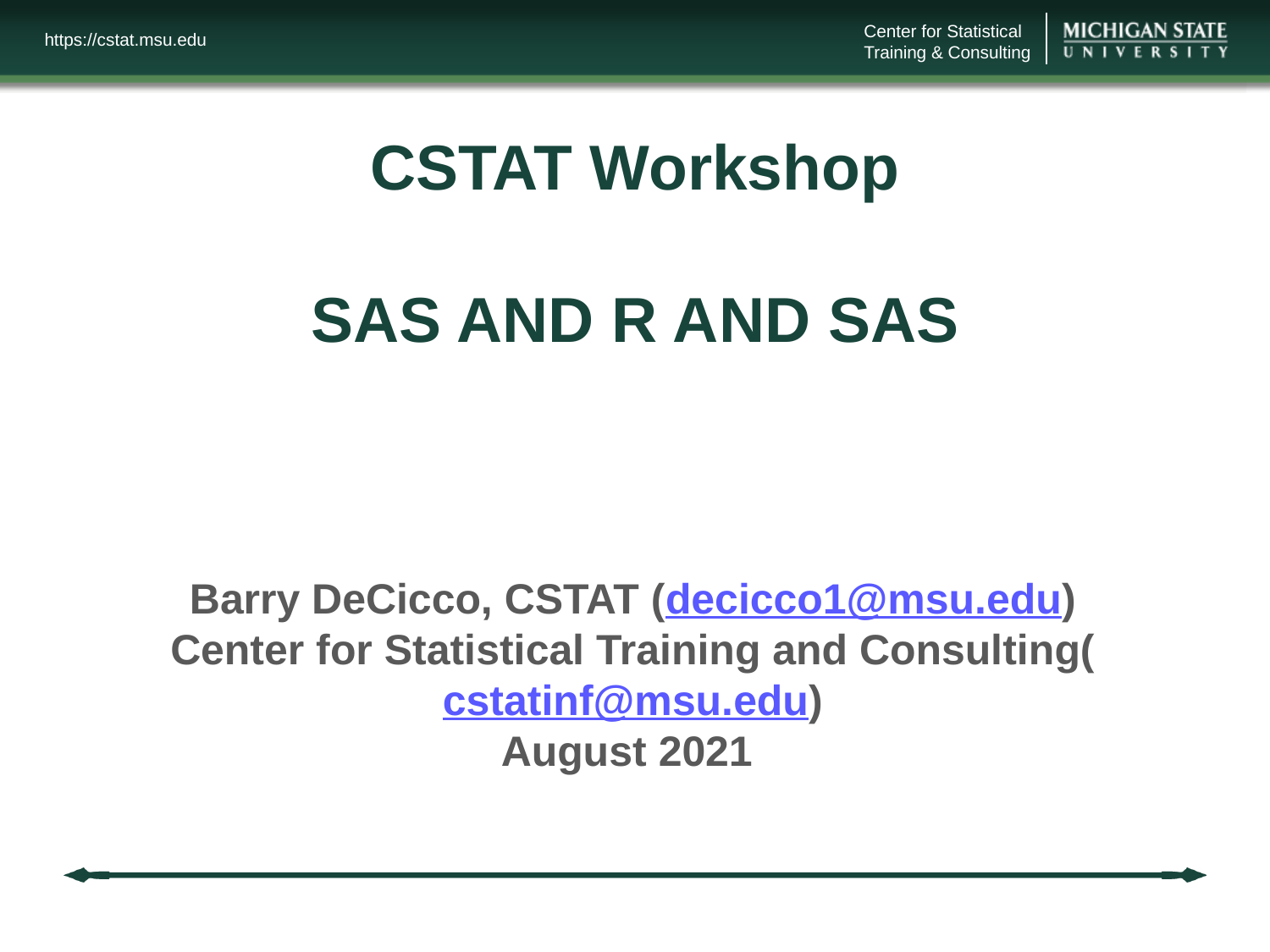

# CSTAT Workshop SAS AND R AND SAS

Barry DeCicco, CSTAT (decicco1@msu.edu)
Center for Statistical Training and Consulting(cstatinf@msu.edu)
August 2021